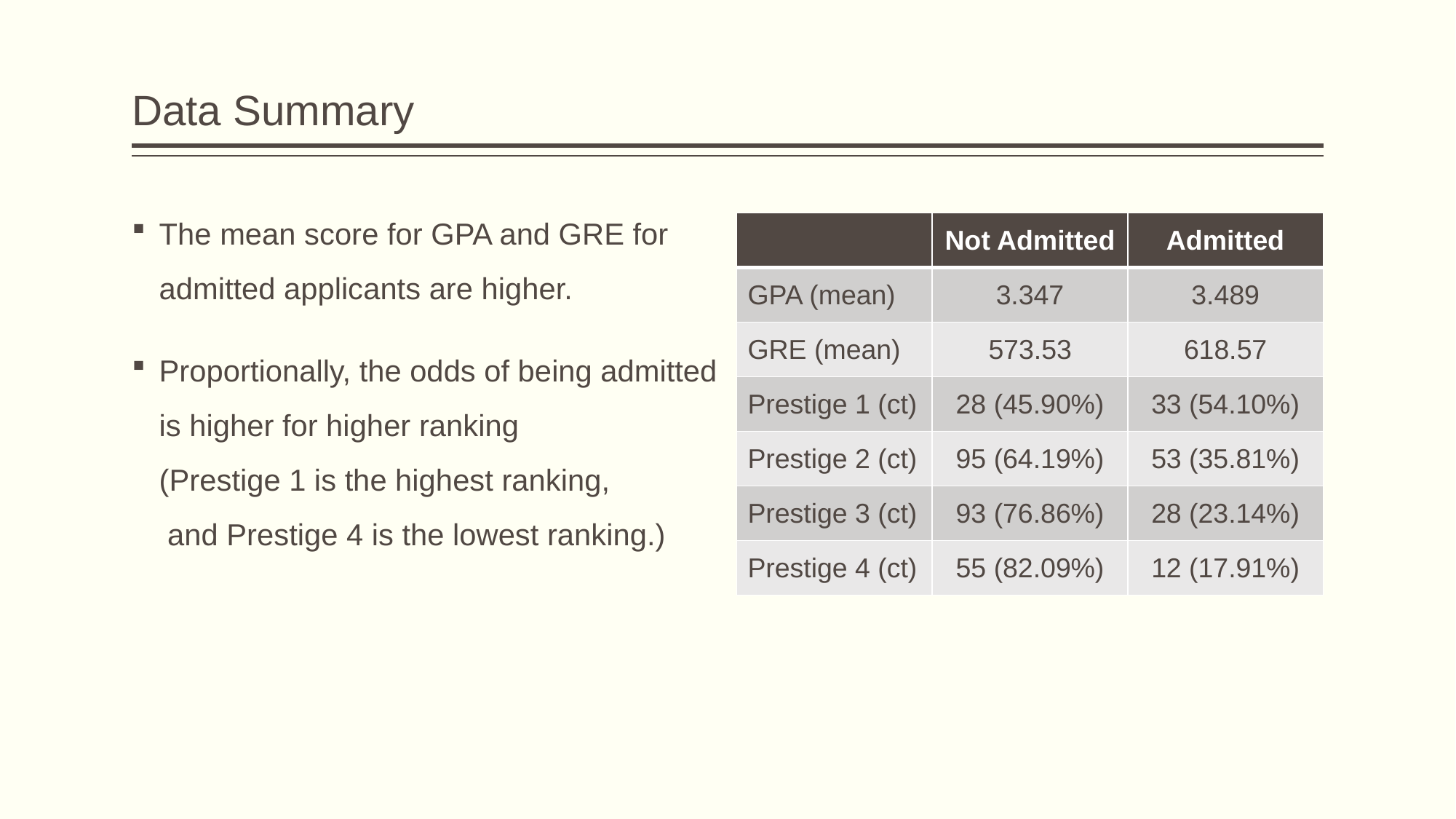

# Data Summary
The mean score for GPA and GRE for admitted applicants are higher.
Proportionally, the odds of being admitted is higher for higher ranking
(Prestige 1 is the highest ranking,
 and Prestige 4 is the lowest ranking.)
|  | Not Admitted | Admitted |
| --- | --- | --- |
| GPA (mean) | 3.347 | 3.489 |
| GRE (mean) | 573.53 | 618.57 |
| Prestige 1 (ct) | 28 (45.90%) | 33 (54.10%) |
| Prestige 2 (ct) | 95 (64.19%) | 53 (35.81%) |
| Prestige 3 (ct) | 93 (76.86%) | 28 (23.14%) |
| Prestige 4 (ct) | 55 (82.09%) | 12 (17.91%) |